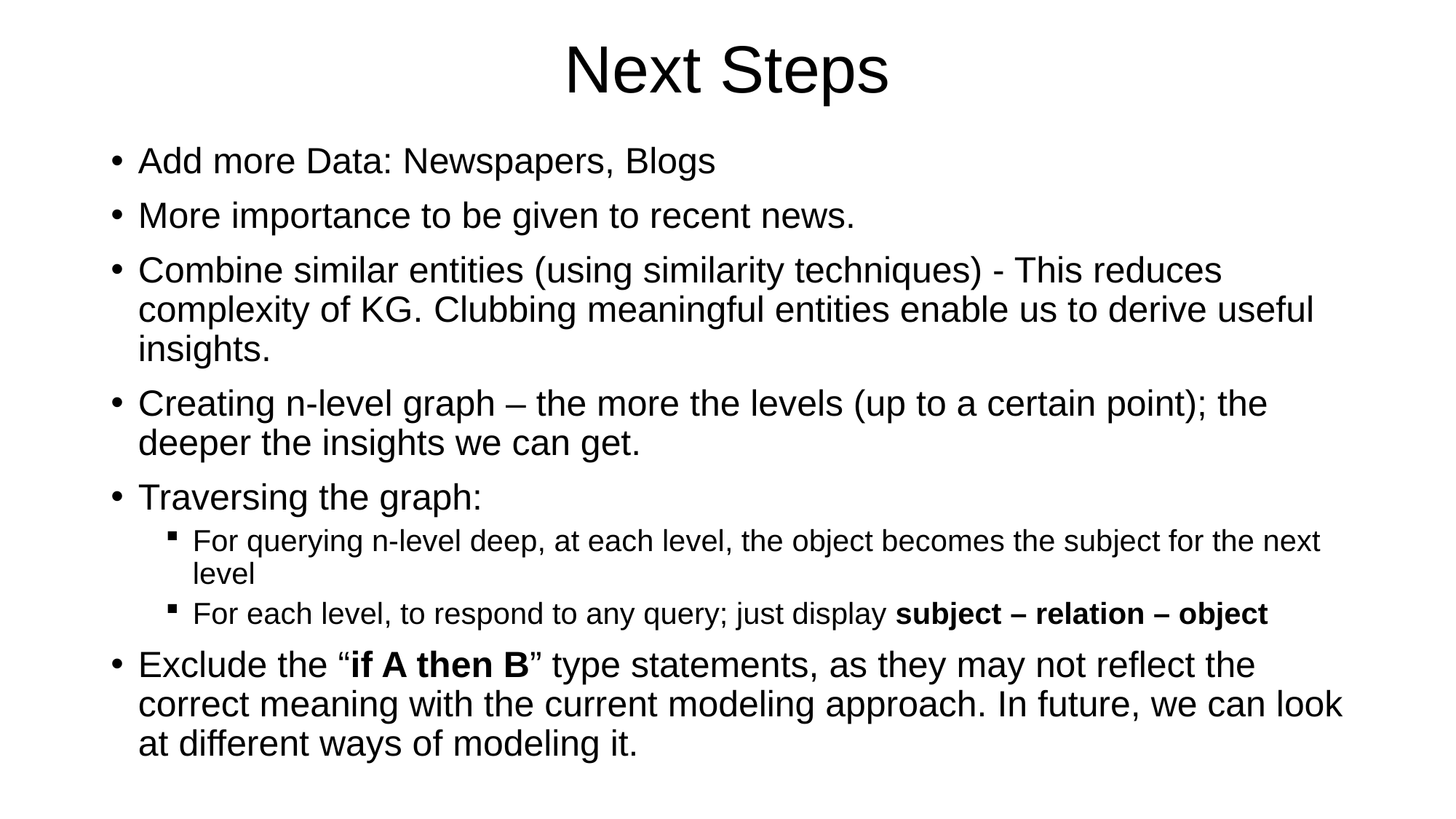

# Next Steps
Add more Data: Newspapers, Blogs
More importance to be given to recent news.
Combine similar entities (using similarity techniques) - This reduces complexity of KG. Clubbing meaningful entities enable us to derive useful insights.
Creating n-level graph – the more the levels (up to a certain point); the deeper the insights we can get.
Traversing the graph:
For querying n-level deep, at each level, the object becomes the subject for the next level
For each level, to respond to any query; just display subject – relation – object
Exclude the “if A then B” type statements, as they may not reflect the correct meaning with the current modeling approach. In future, we can look at different ways of modeling it.